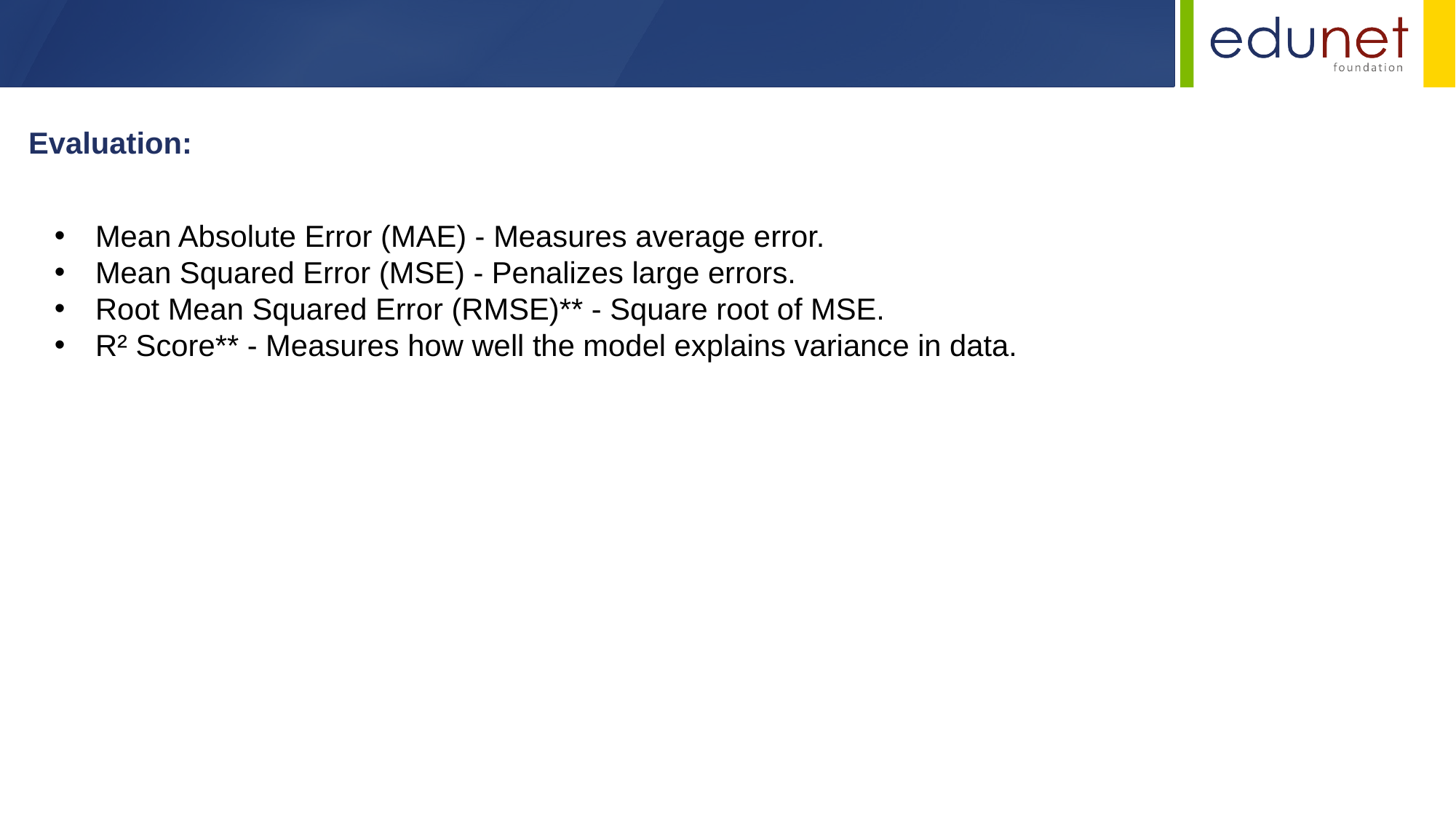

Evaluation:
Mean Absolute Error (MAE) - Measures average error.
Mean Squared Error (MSE) - Penalizes large errors.
Root Mean Squared Error (RMSE)** - Square root of MSE.
R² Score** - Measures how well the model explains variance in data.